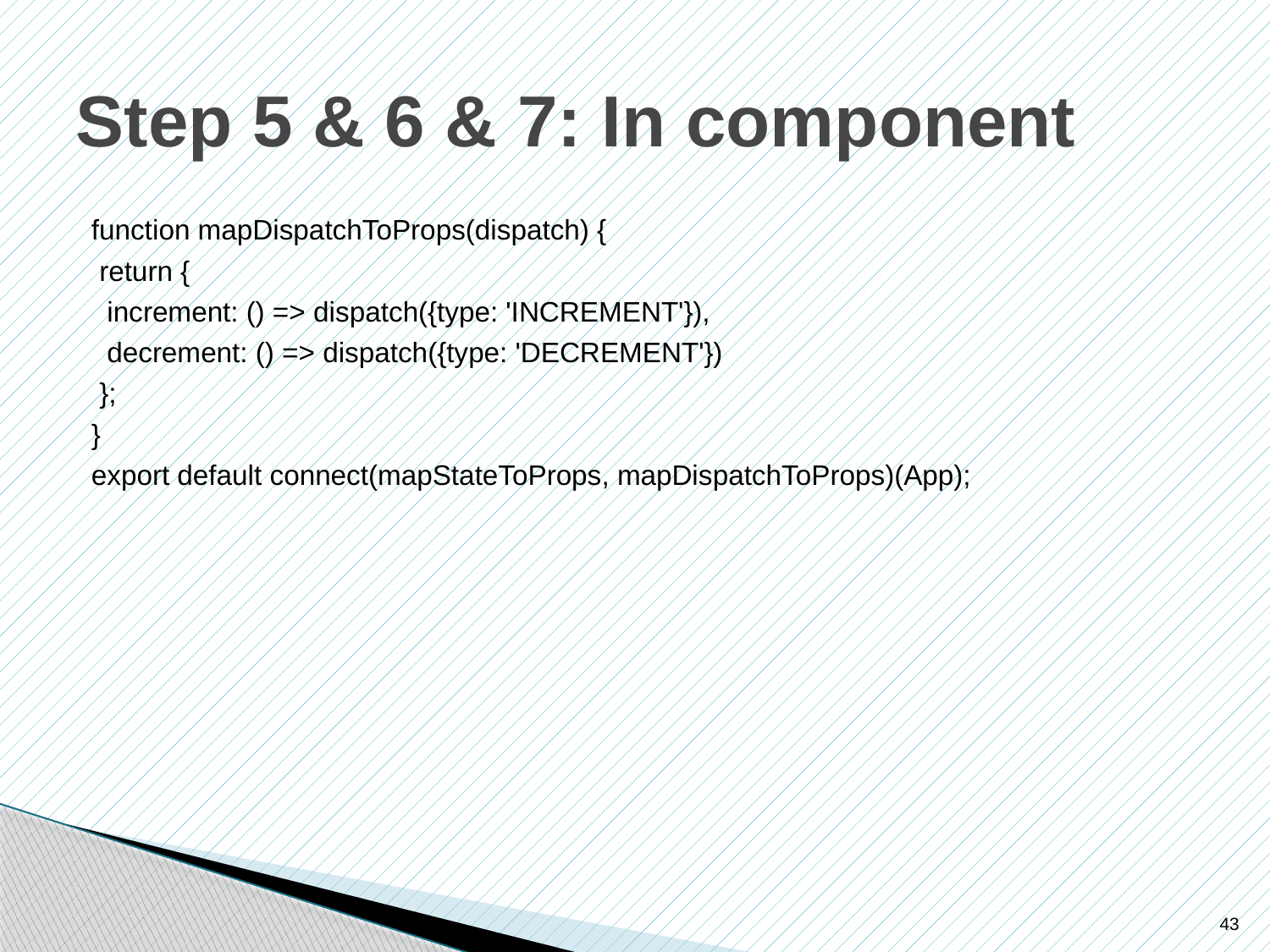

# Step 5 & 6 & 7: In component
function mapDispatchToProps(dispatch) {
 return {
  increment: () => dispatch({type: 'INCREMENT'}),
  decrement: () => dispatch({type: 'DECREMENT'})
 };
}
export default connect(mapStateToProps, mapDispatchToProps)(App);
43